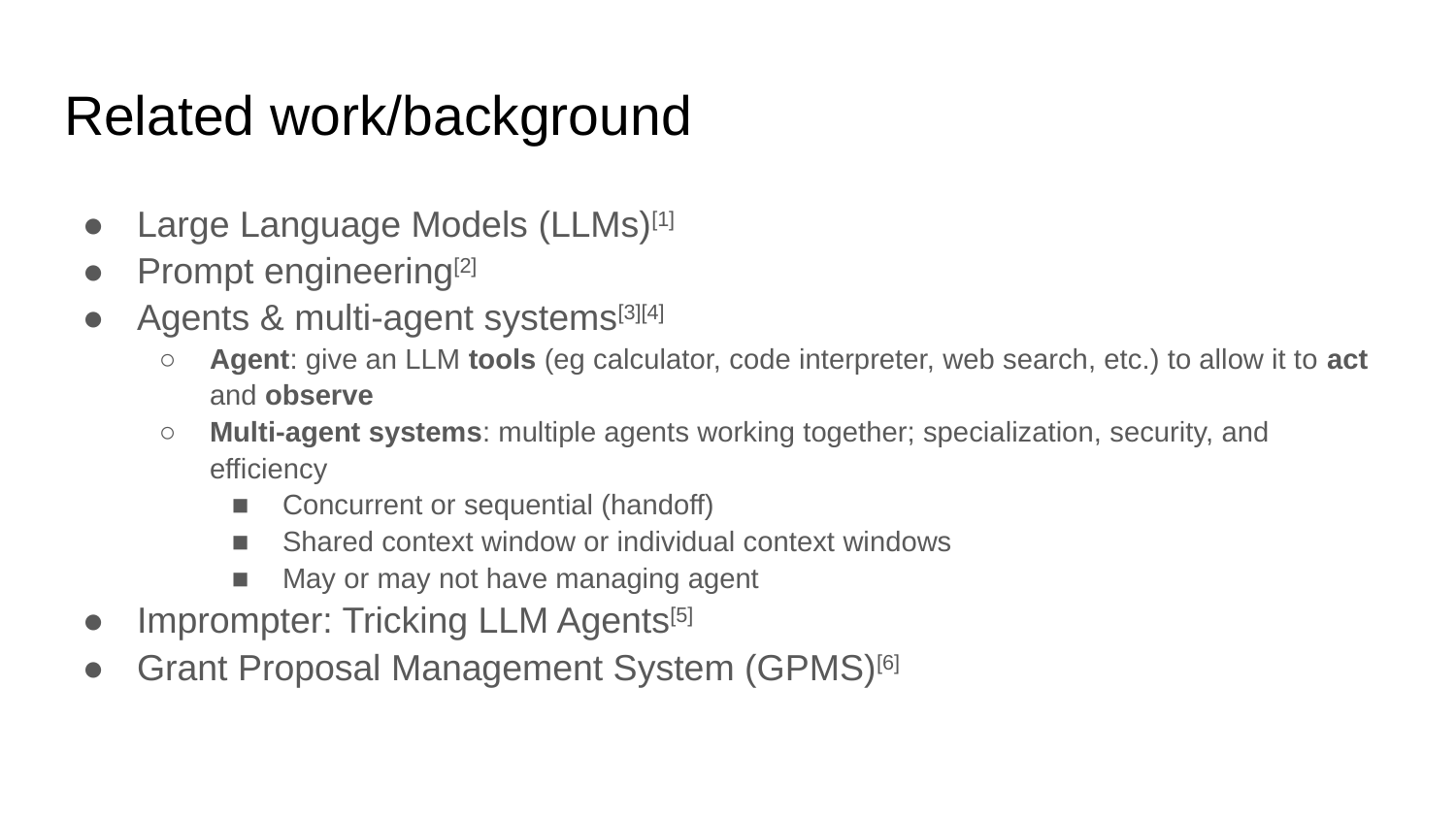

# Related work/background
Large Language Models (LLMs)[1]
Prompt engineering[2]
Agents & multi-agent systems[3][4]
Agent: give an LLM tools (eg calculator, code interpreter, web search, etc.) to allow it to act and observe
Multi-agent systems: multiple agents working together; specialization, security, and efficiency
Concurrent or sequential (handoff)
Shared context window or individual context windows
May or may not have managing agent
Imprompter: Tricking LLM Agents[5]
Grant Proposal Management System (GPMS)[6]